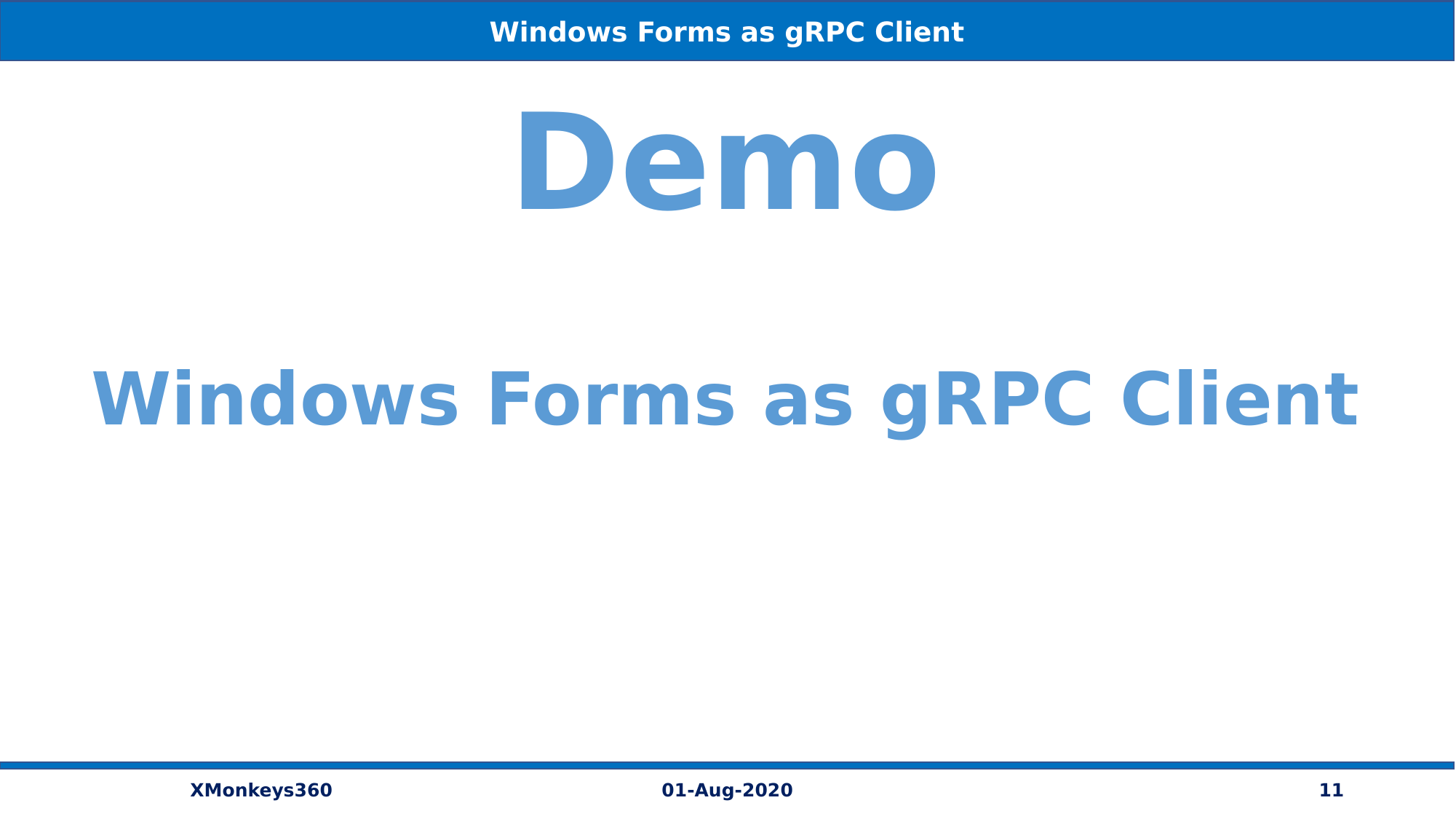

Windows Forms as gRPC Client
Demo

Windows Forms as gRPC Client

01-Aug-2020
11
XMonkeys360